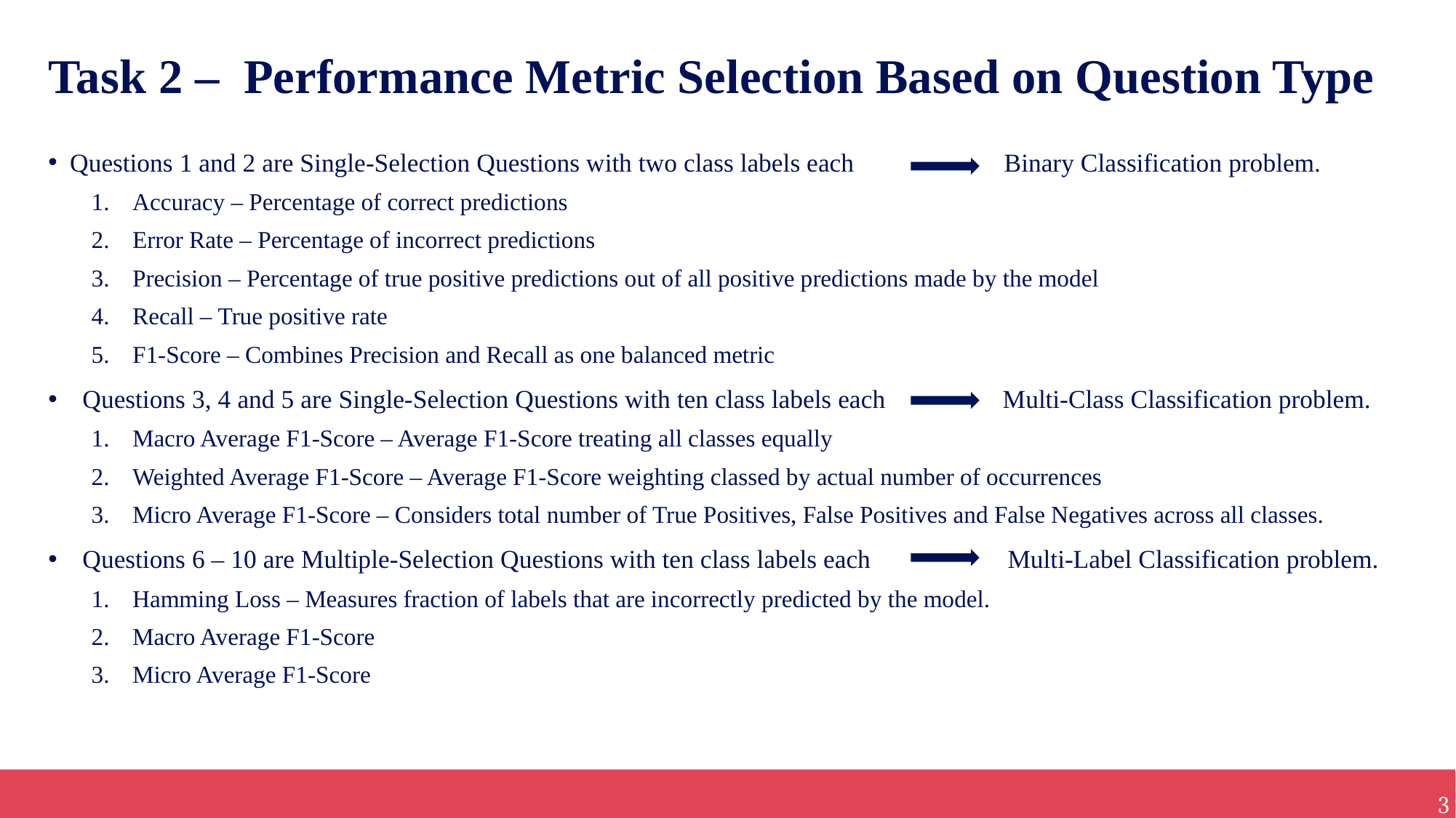

# Task 2 –  Performance Metric Selection Based on Question Type
Questions 1 and 2 are Single-Selection Questions with two class labels each                       Binary Classification problem.
Accuracy – Percentage of correct predictions
Error Rate – Percentage of incorrect predictions
Precision – Percentage of true positive predictions out of all positive predictions made by the model
Recall – True positive rate
F1-Score – Combines Precision and Recall as one balanced metric
Questions 3, 4 and 5 are Single-Selection Questions with ten class labels each                  Multi-Class Classification problem.
Macro Average F1-Score – Average F1-Score treating all classes equally
Weighted Average F1-Score – Average F1-Score weighting classed by actual number of occurrences
Micro Average F1-Score – Considers total number of True Positives, False Positives and False Negatives across all classes.
Questions 6 – 10 are Multiple-Selection Questions with ten class labels each                     Multi-Label Classification problem.
Hamming Loss – Measures fraction of labels that are incorrectly predicted by the model.
Macro Average F1-Score
Micro Average F1-Score

3
3